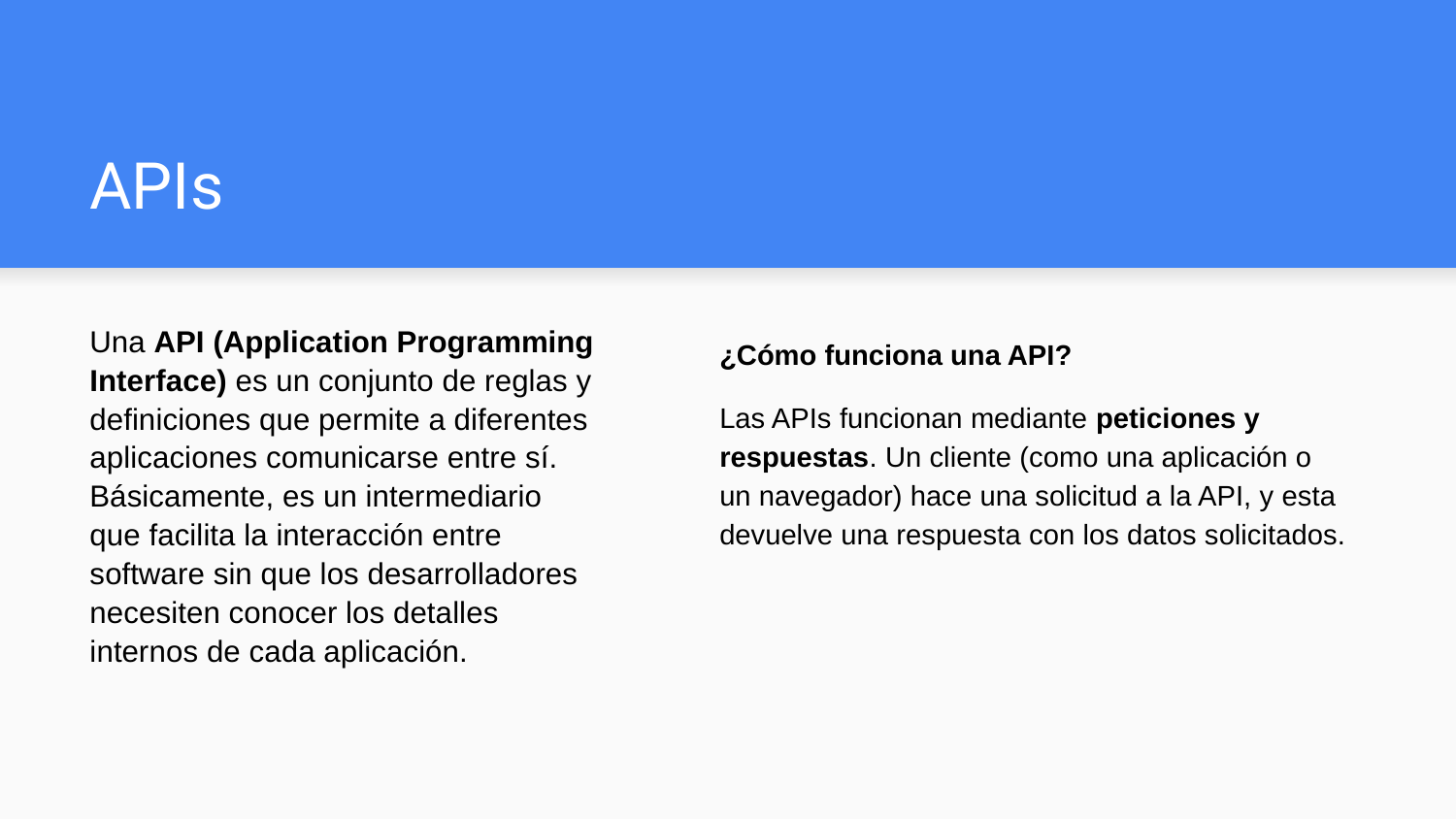

# APIs
Una API (Application Programming Interface) es un conjunto de reglas y definiciones que permite a diferentes aplicaciones comunicarse entre sí. Básicamente, es un intermediario que facilita la interacción entre software sin que los desarrolladores necesiten conocer los detalles internos de cada aplicación.
¿Cómo funciona una API?
Las APIs funcionan mediante peticiones y respuestas. Un cliente (como una aplicación o un navegador) hace una solicitud a la API, y esta devuelve una respuesta con los datos solicitados.